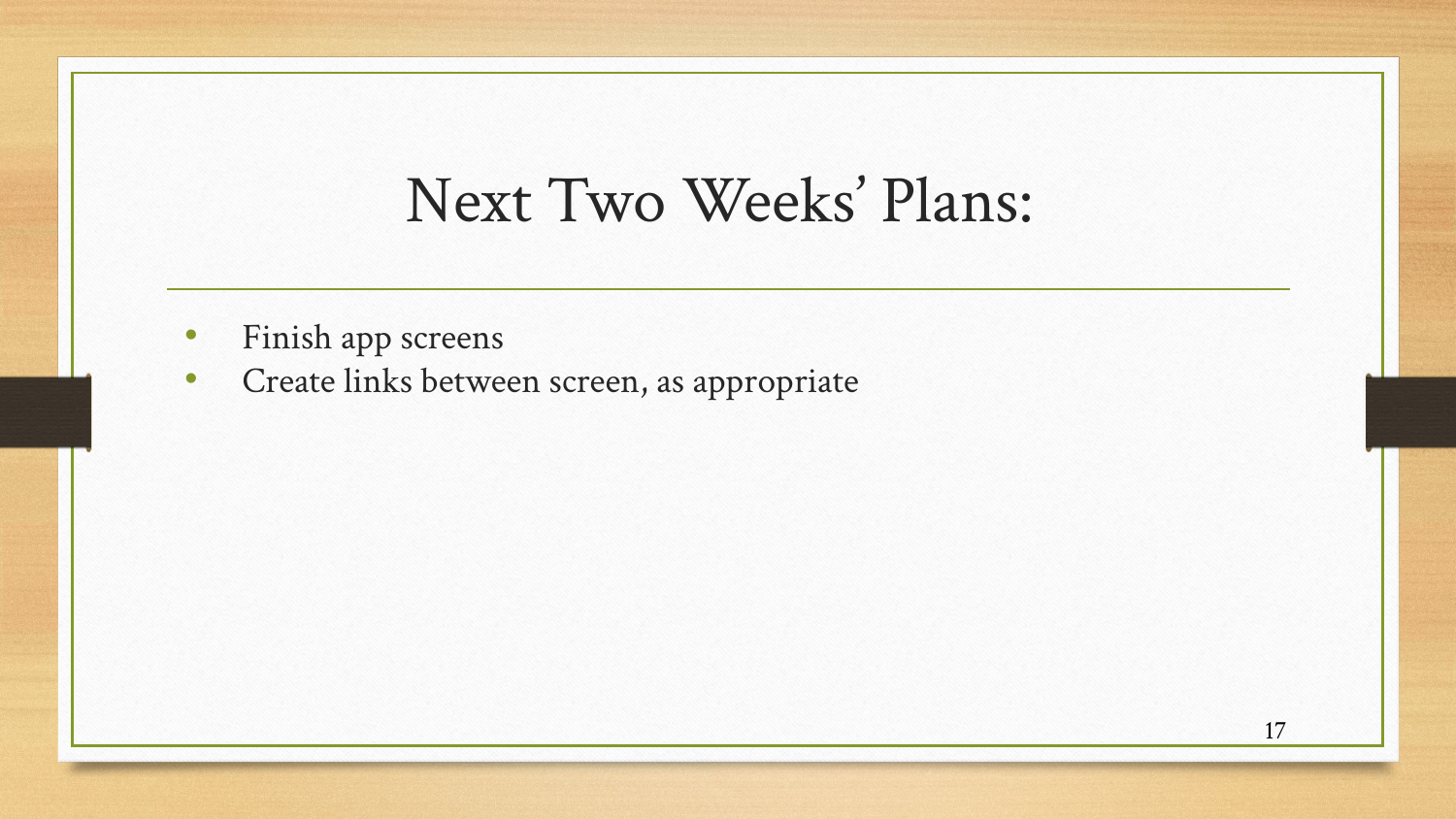

# Next Two Weeks’ Plans:
Finish app screens
Create links between screen, as appropriate
17